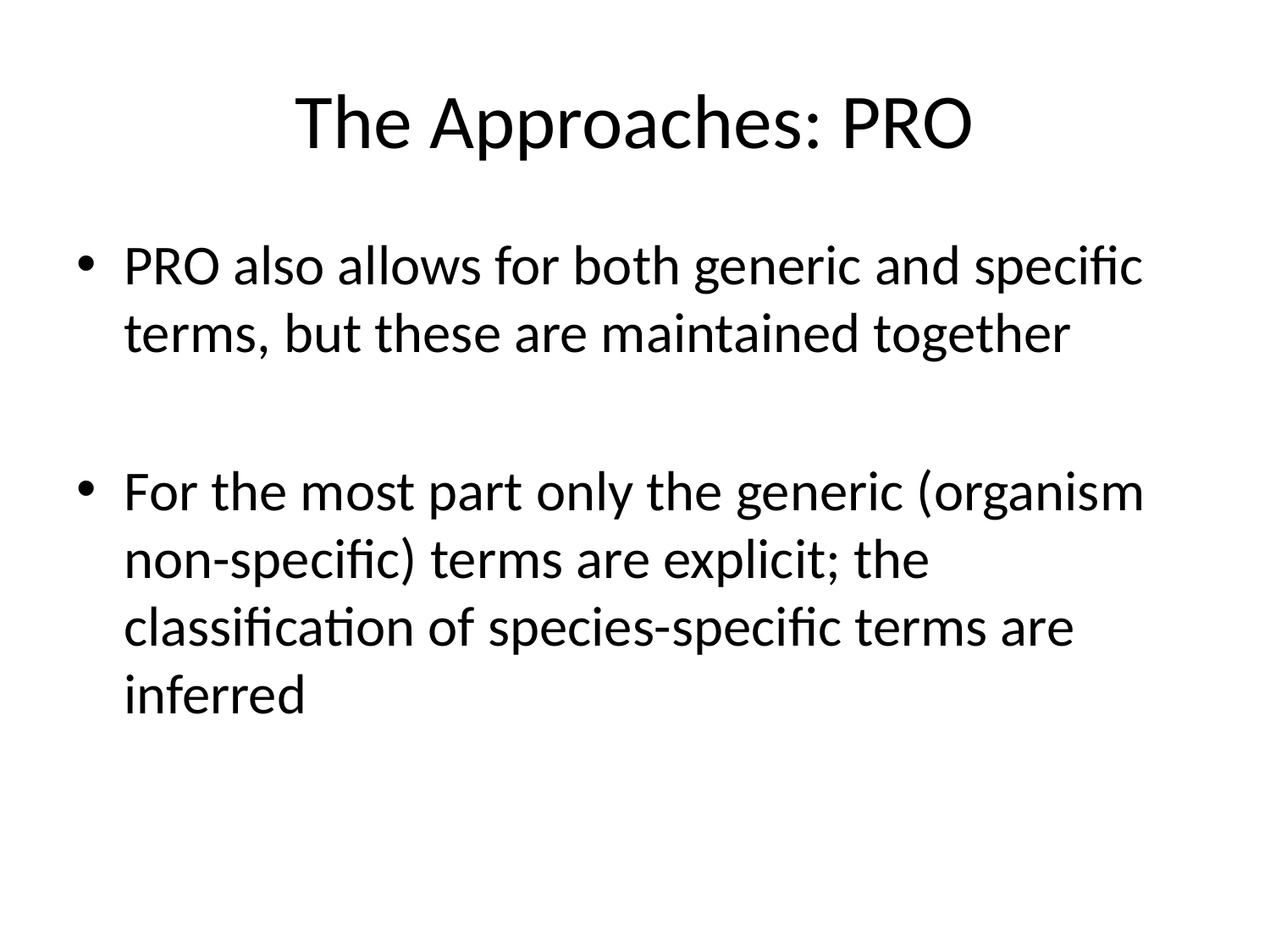

# The Approaches: PRO
PRO also allows for both generic and specific terms, but these are maintained together

For the most part only the generic (organism non-specific) terms are explicit; the classification of species-specific terms are inferred